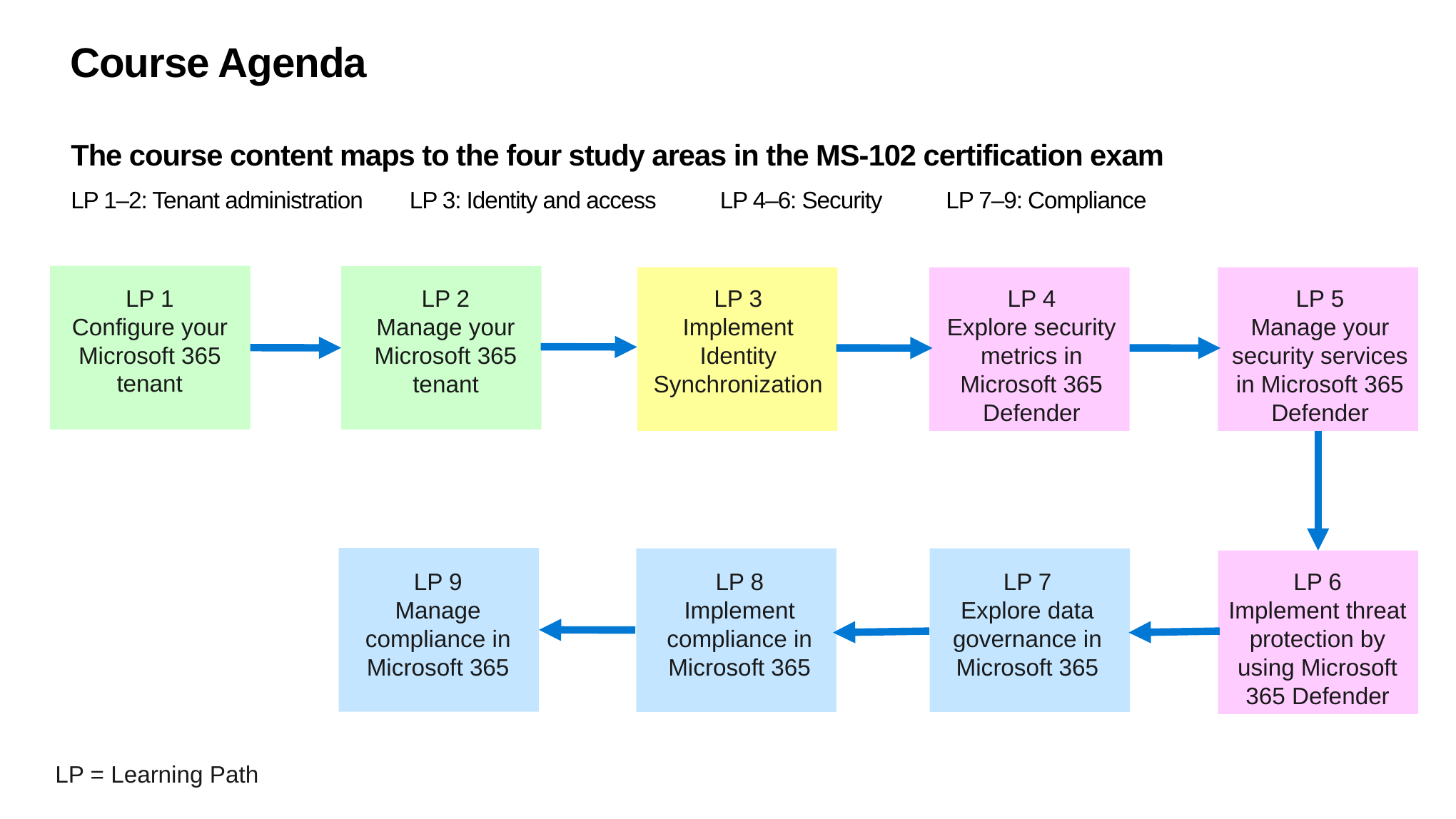

# Course Agenda
The course content maps to the four study areas in the MS-102 certification exam
LP 1–2: Tenant administration	   LP 3: Identity and access           LP 4–6: Security           LP 7–9: Compliance

LP 1
Configure your Microsoft 365 tenant
LP 4
Explore security metrics in Microsoft 365 Defender
LP 3
Implement Identity Synchronization
LP 2
Manage your Microsoft 365 tenant
LP 5
Manage your security services in Microsoft 365 Defender

LP 6
Implement threat protection by using Microsoft 365 Defender
LP 8
Implement compliance in Microsoft 365
LP 9
Manage compliance in Microsoft 365
LP 7
Explore data governance in Microsoft 365
LP = Learning Path